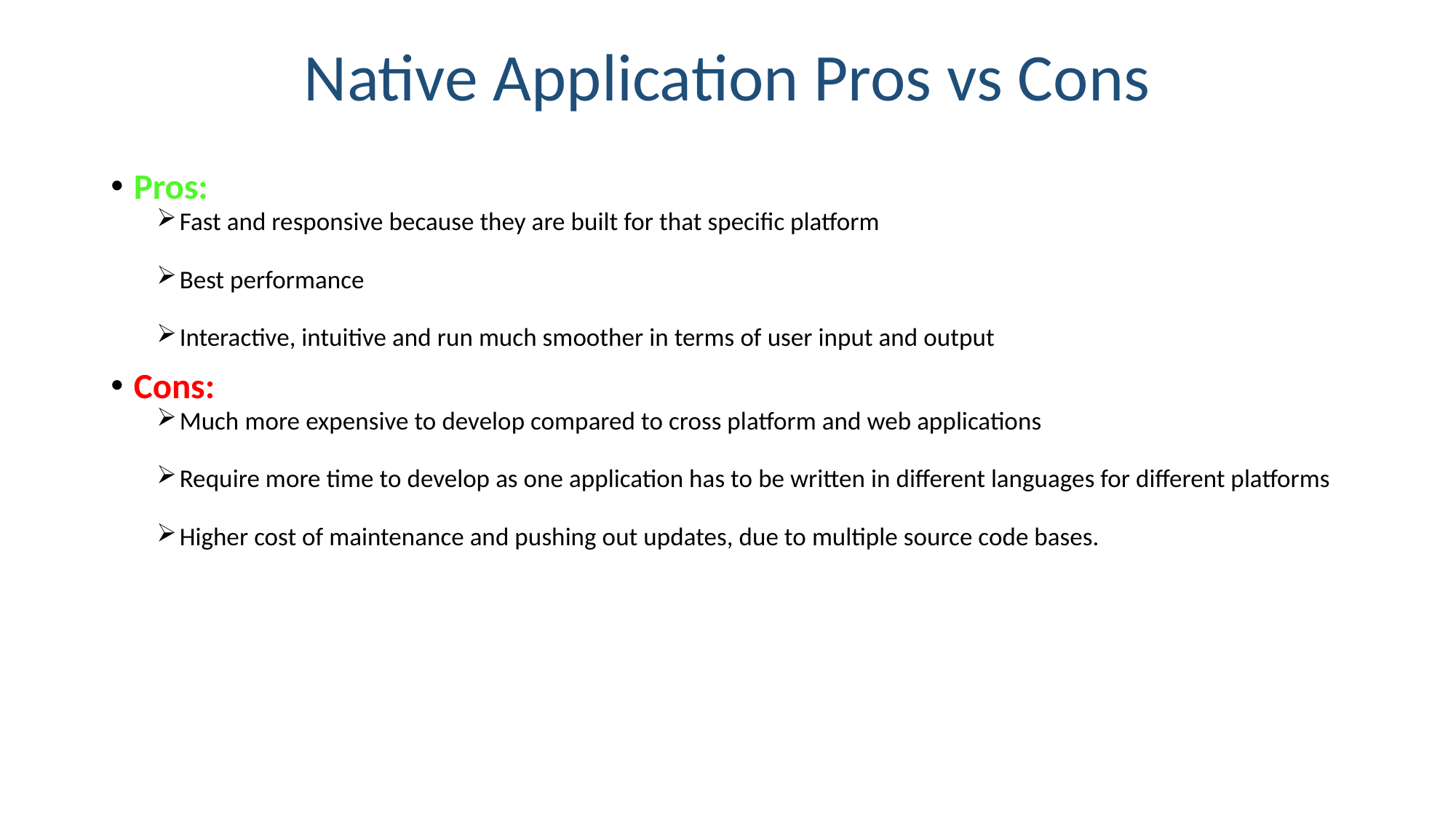

# Native Application Pros vs Cons
Pros:
Fast and responsive because they are built for that specific platform

Best performance

Interactive, intuitive and run much smoother in terms of user input and output

Cons:
Much more expensive to develop compared to cross platform and web applications

Require more time to develop as one application has to be written in different languages for different platforms

Higher cost of maintenance and pushing out updates, due to multiple source code bases.